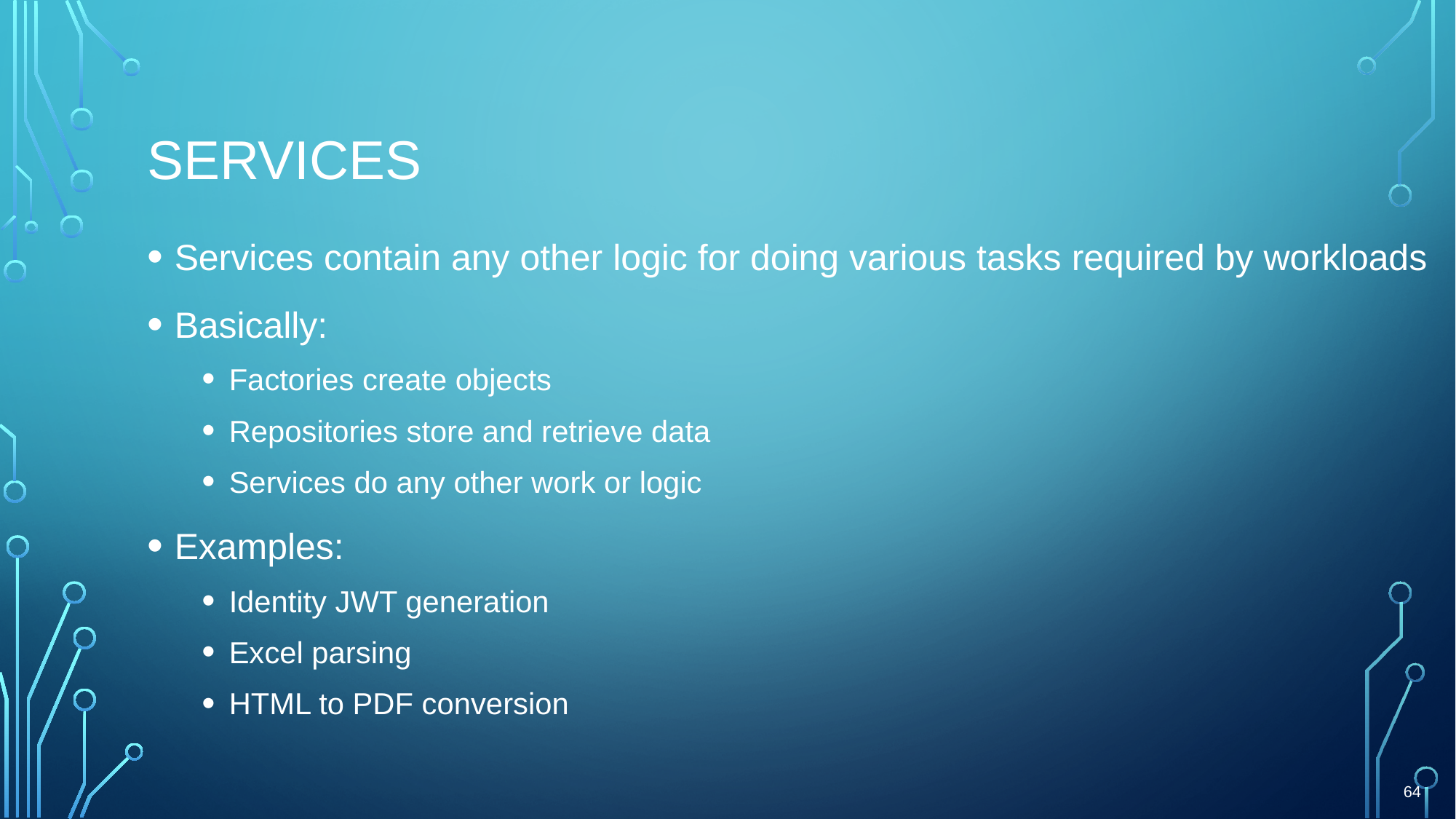

# Services
Services contain any other logic for doing various tasks required by workloads
Basically:
Factories create objects
Repositories store and retrieve data
Services do any other work or logic
Examples:
Identity JWT generation
Excel parsing
HTML to PDF conversion

64